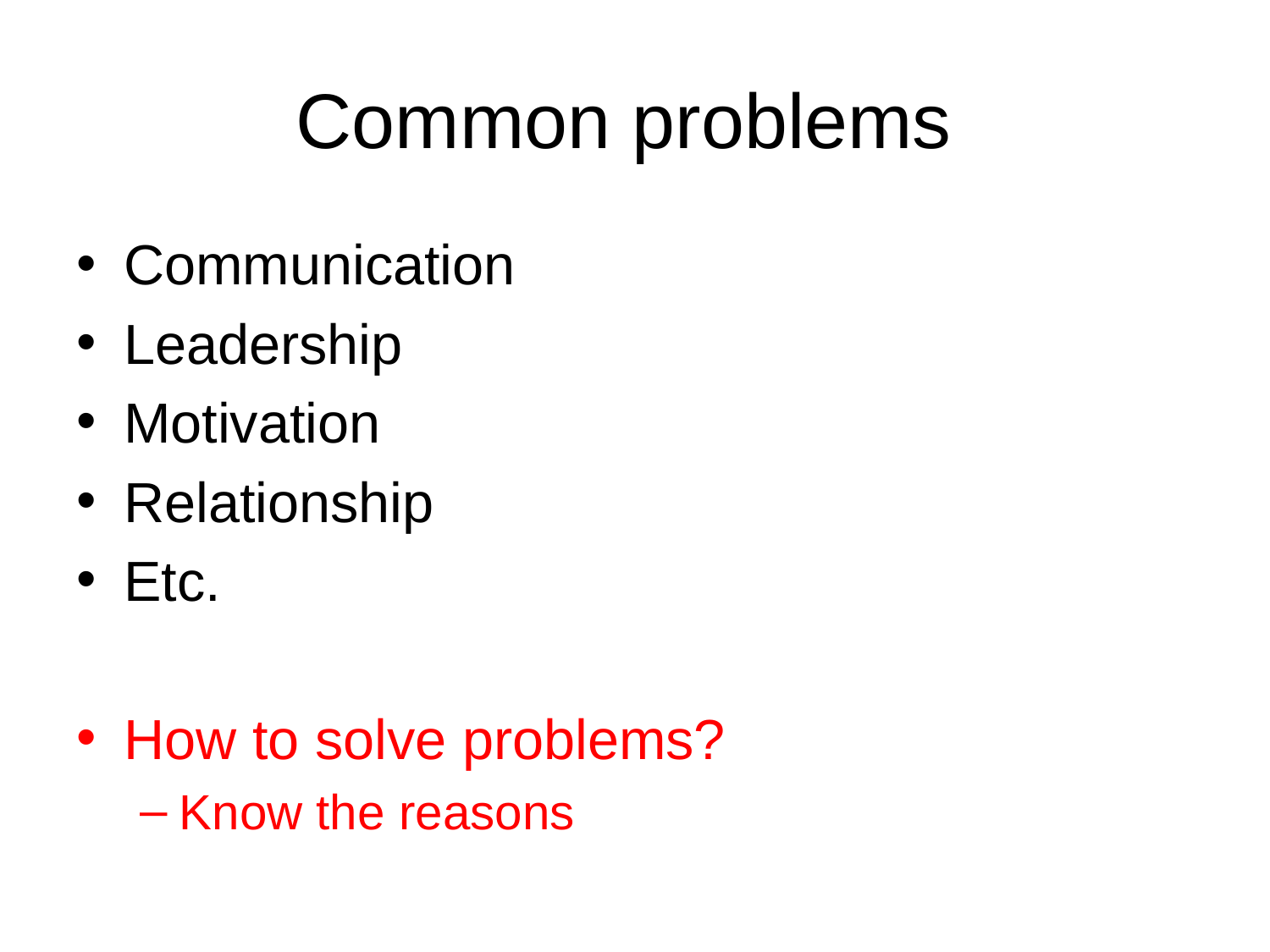

# Common problems
Communication
Leadership
Motivation
Relationship
Etc.

How to solve problems?
Know the reasons